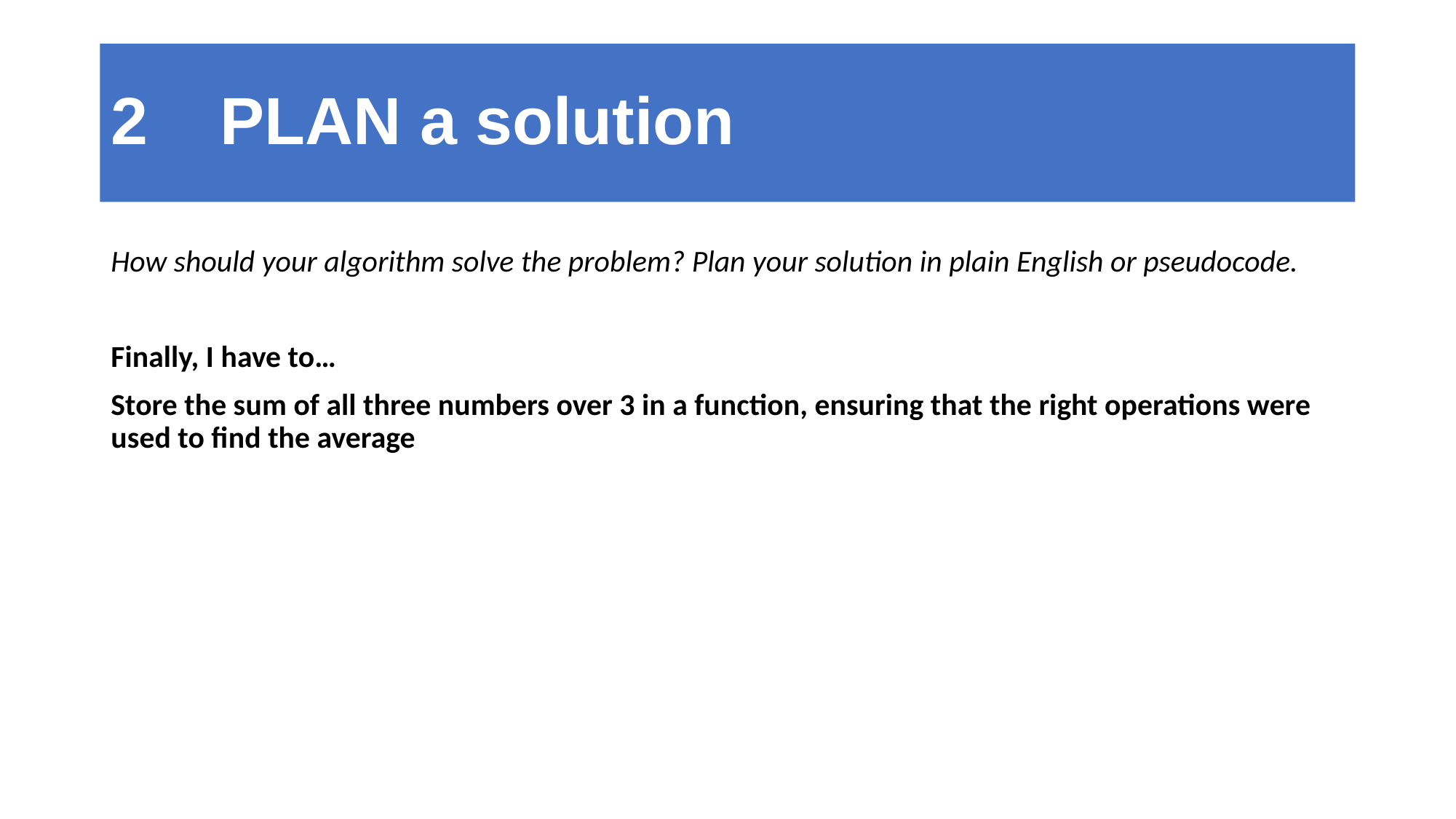

# 2	PLAN a solution
How should your algorithm solve the problem? Plan your solution in plain English or pseudocode.

Finally, I have to…
Store the sum of all three numbers over 3 in a function, ensuring that the right operations were used to find the average